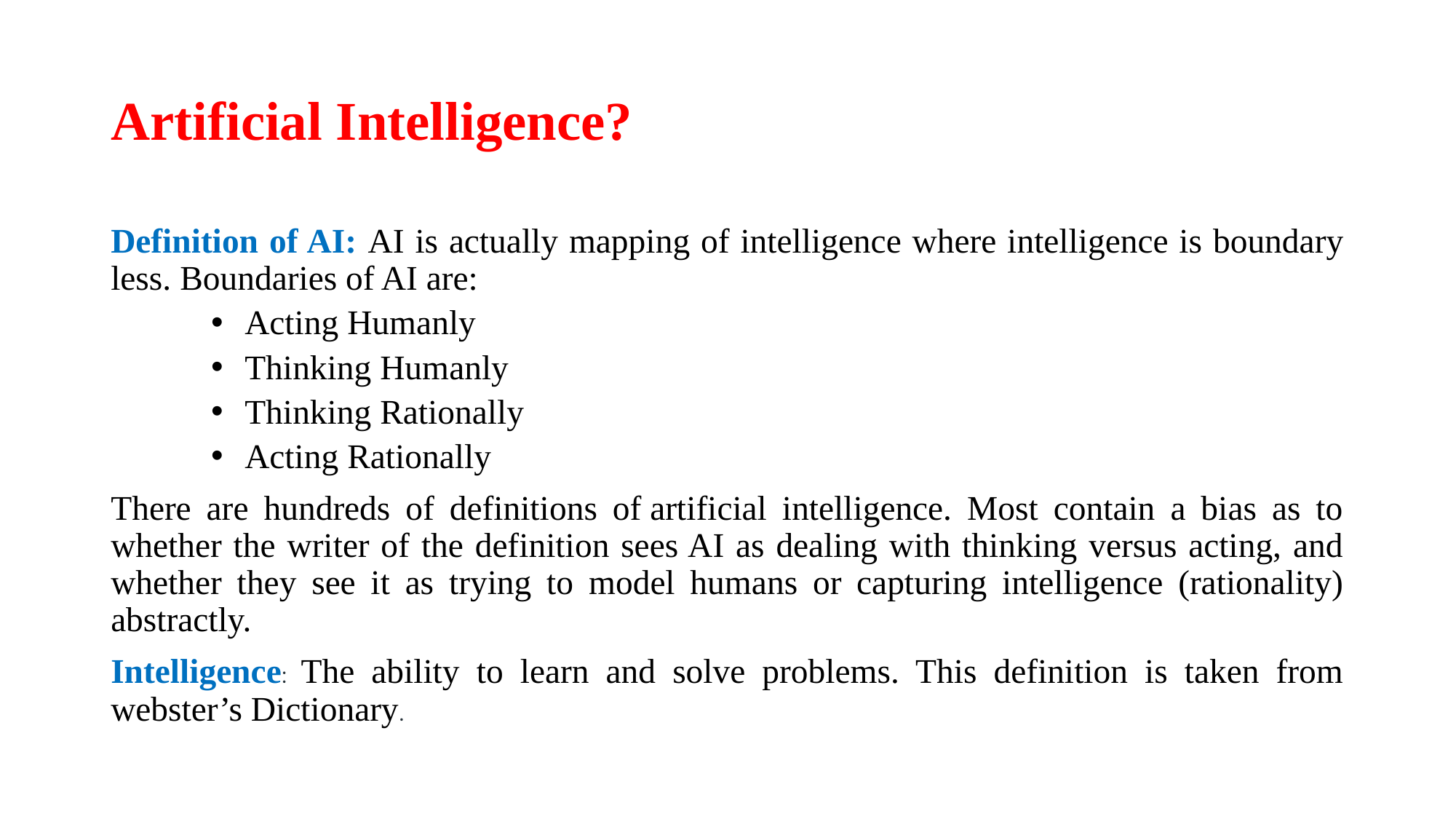

# Artificial Intelligence?
Definition of AI: AI is actually mapping of intelligence where intelligence is boundary less. Boundaries of AI are:
Acting Humanly
Thinking Humanly
Thinking Rationally
Acting Rationally
There are hundreds of definitions of artificial intelligence. Most contain a bias as to whether the writer of the definition sees AI as dealing with thinking versus acting, and whether they see it as trying to model humans or capturing intelligence (rationality) abstractly.
Intelligence: The ability to learn and solve problems. This definition is taken from webster’s Dictionary.